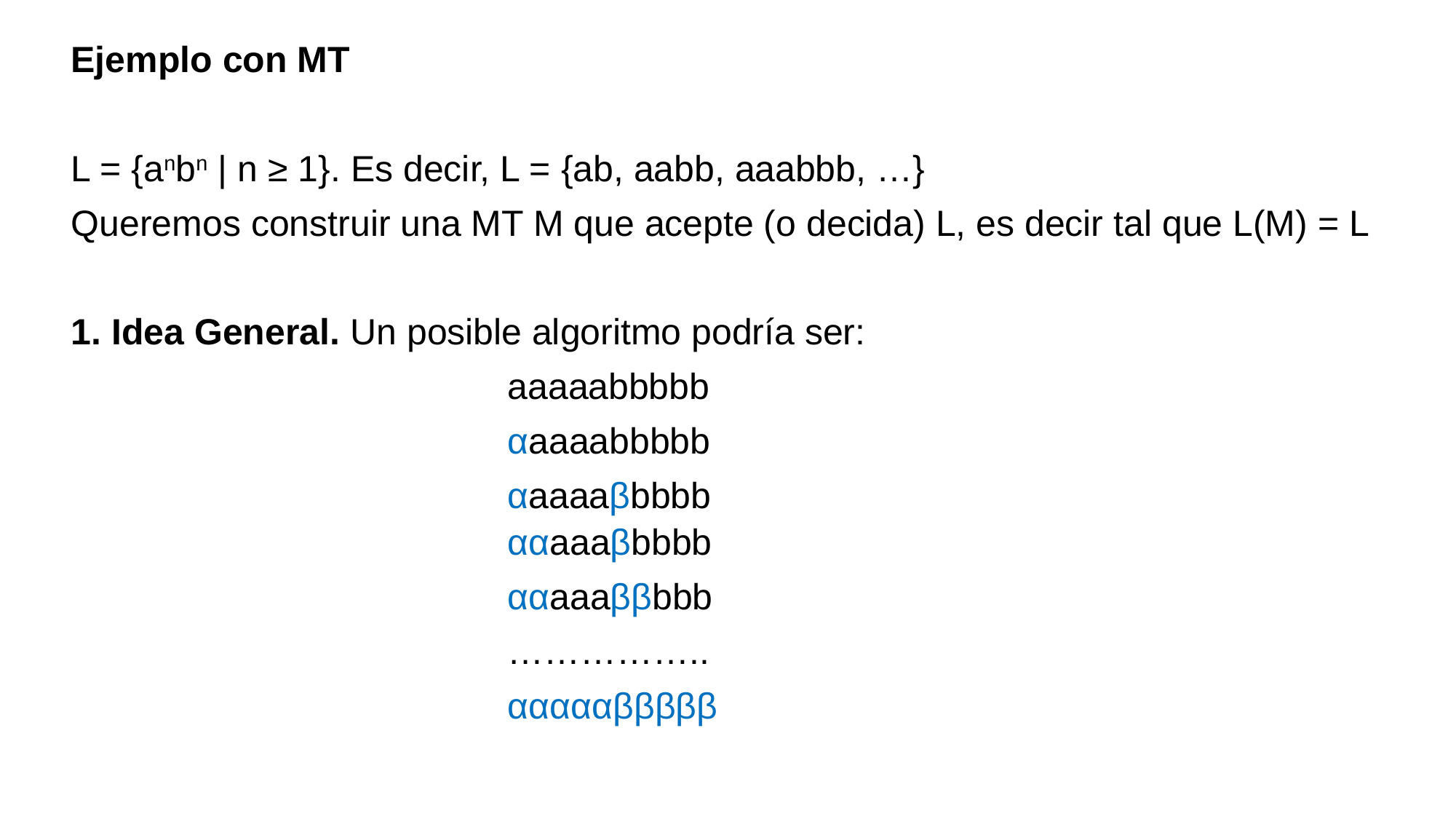

Ejemplo con MT

L = {anbn | n ≥ 1}. Es decir, L = {ab, aabb, aaabbb, …}
Queremos construir una MT M que acepte (o decida) L, es decir tal que L(M) = L

1. Idea General. Un posible algoritmo podría ser:
				aaaaabbbbb
				αaaaabbbbb
 				αaaaaβbbbb
			ααaaaβbbbb
				ααaaaββbbb
				……………..
				αααααβββββ